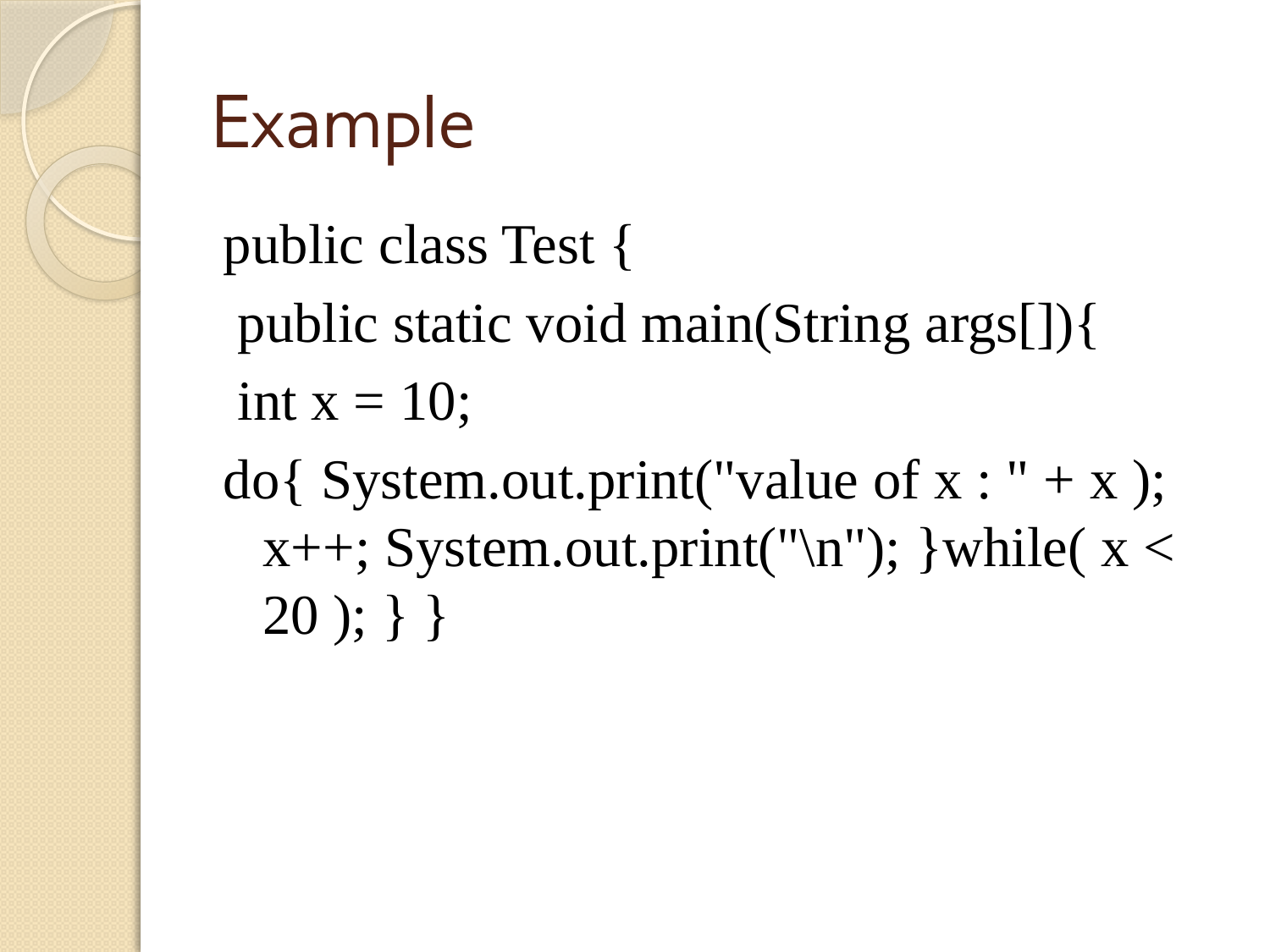

# Example
public class Test {
 public static void main(String args[]){
 int x = 10;
do{ System.out.print("value of x : " + x ); x++; System.out.print("\n"); }while( x < 20 ); } }